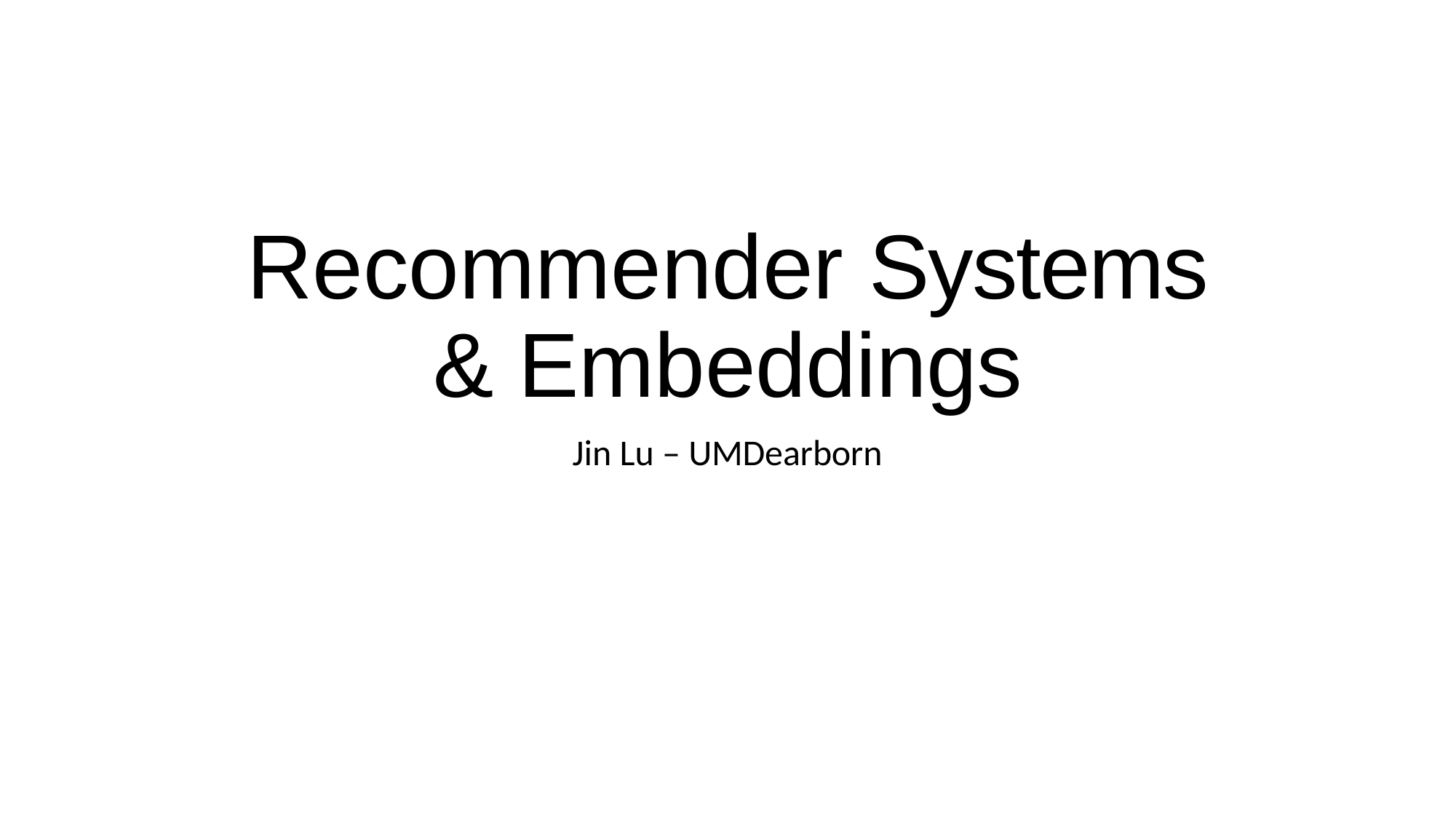

# Recommender Systems & Embeddings
Jin Lu – UMDearborn